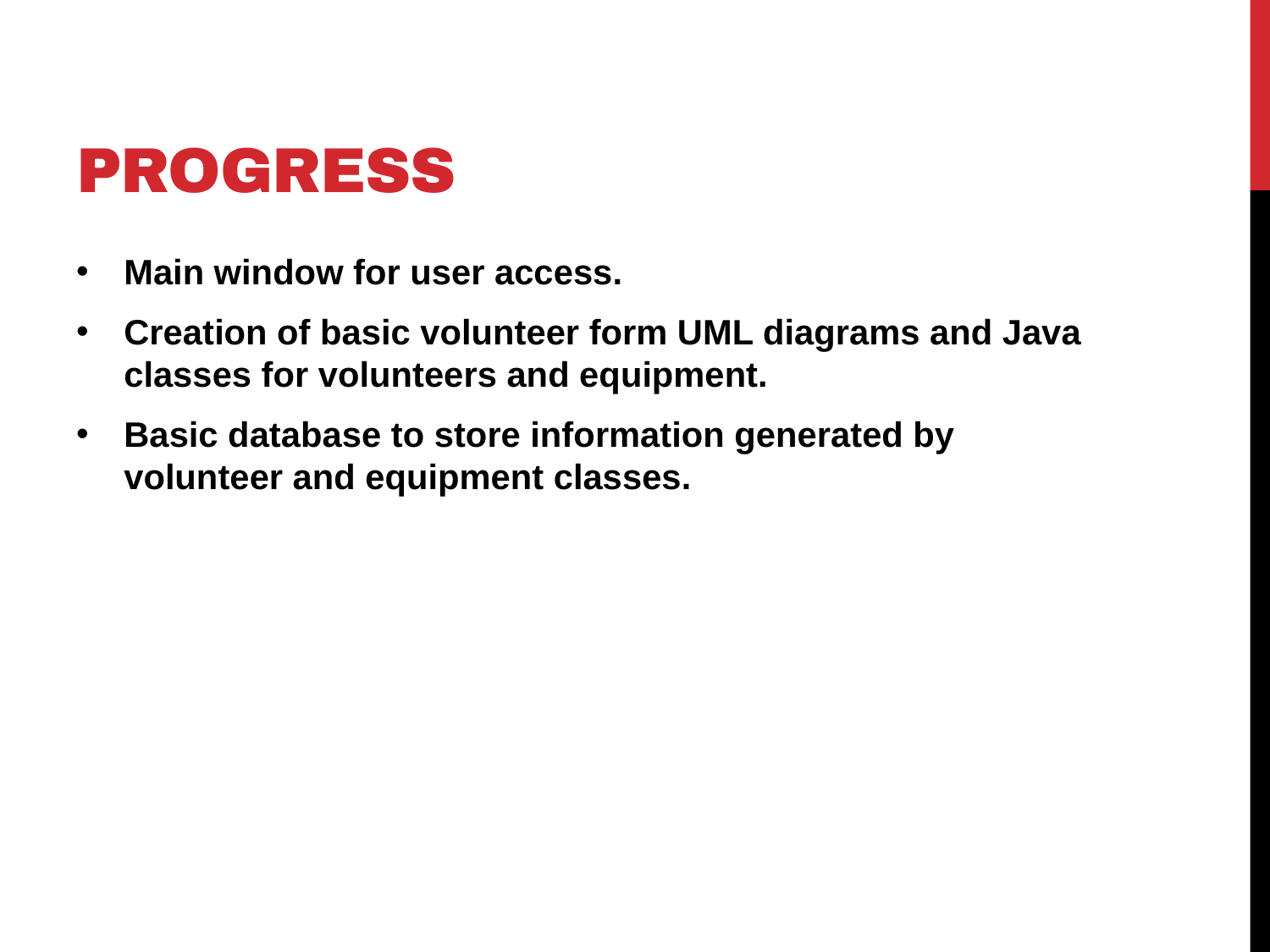

# PrOgress
Main window for user access.
Creation of basic volunteer form UML diagrams and Java classes for volunteers and equipment.
Basic database to store information generated by volunteer and equipment classes.